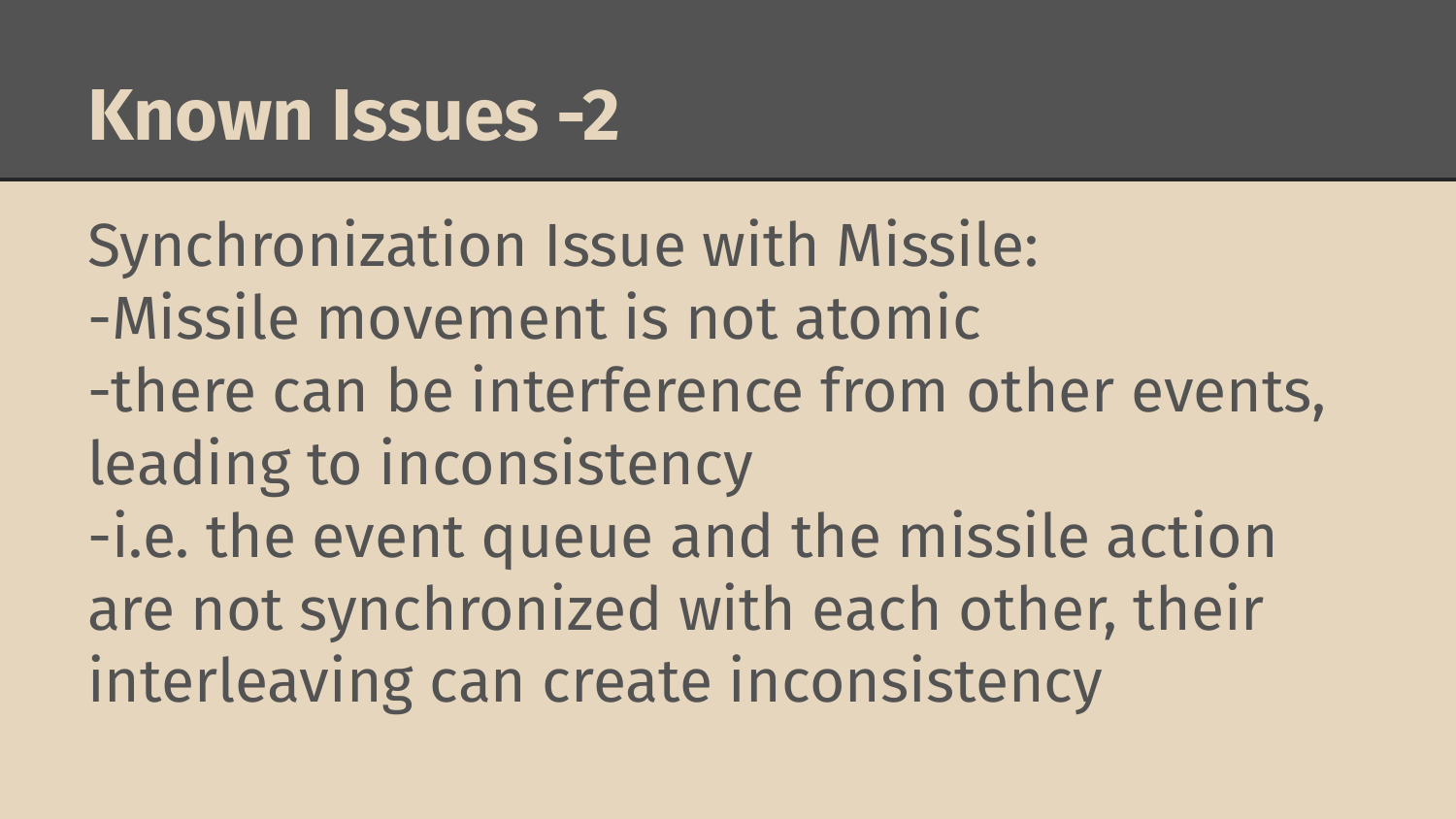

# Known Issues -2
Synchronization Issue with Missile:
-Missile movement is not atomic
-there can be interference from other events, leading to inconsistency
-i.e. the event queue and the missile action are not synchronized with each other, their interleaving can create inconsistency